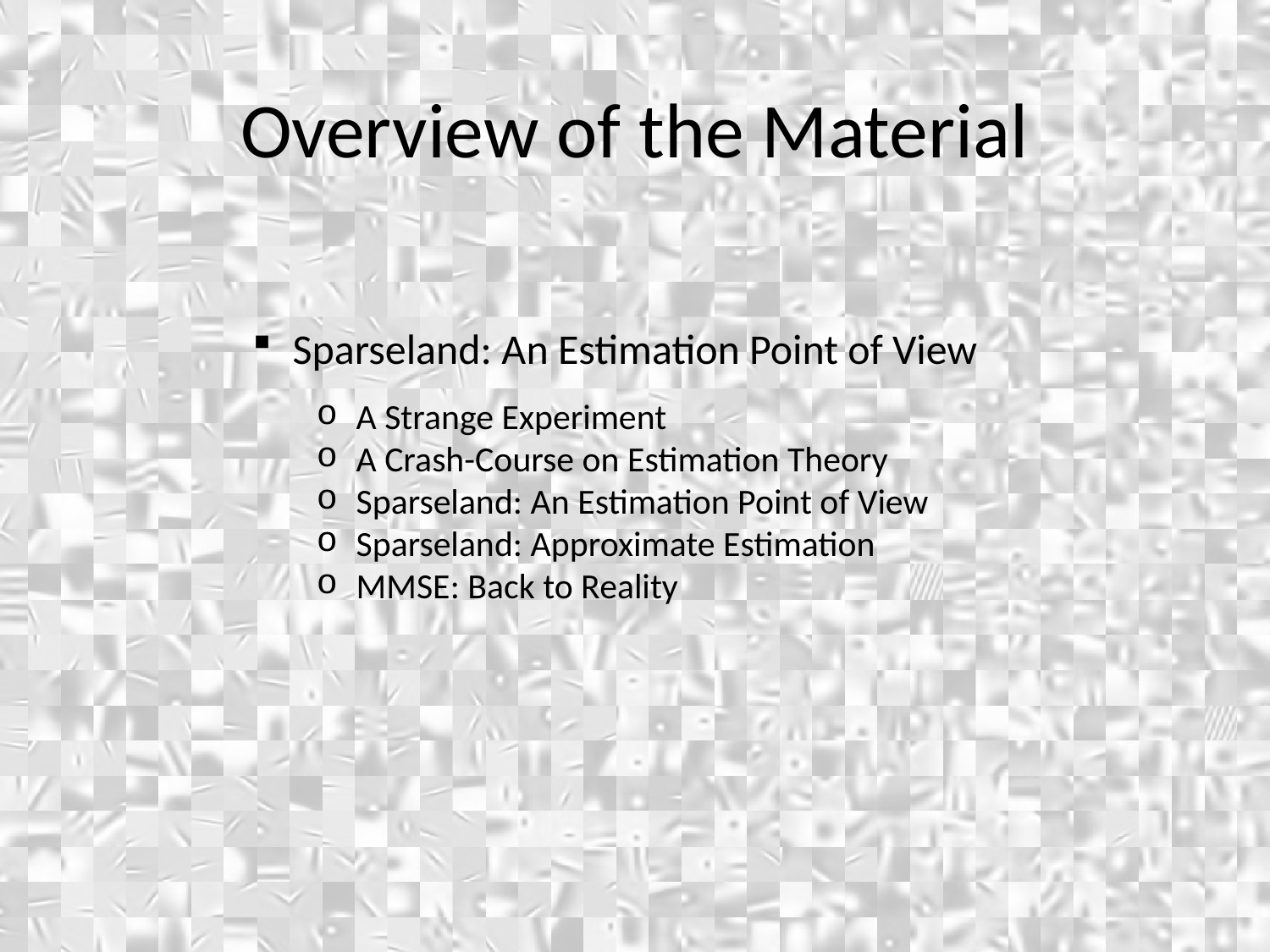

Overview of the Material
Sparseland: An Estimation Point of View

A Strange Experiment
A Crash-Course on Estimation Theory
Sparseland: An Estimation Point of View
Sparseland: Approximate Estimation
MMSE: Back to Reality